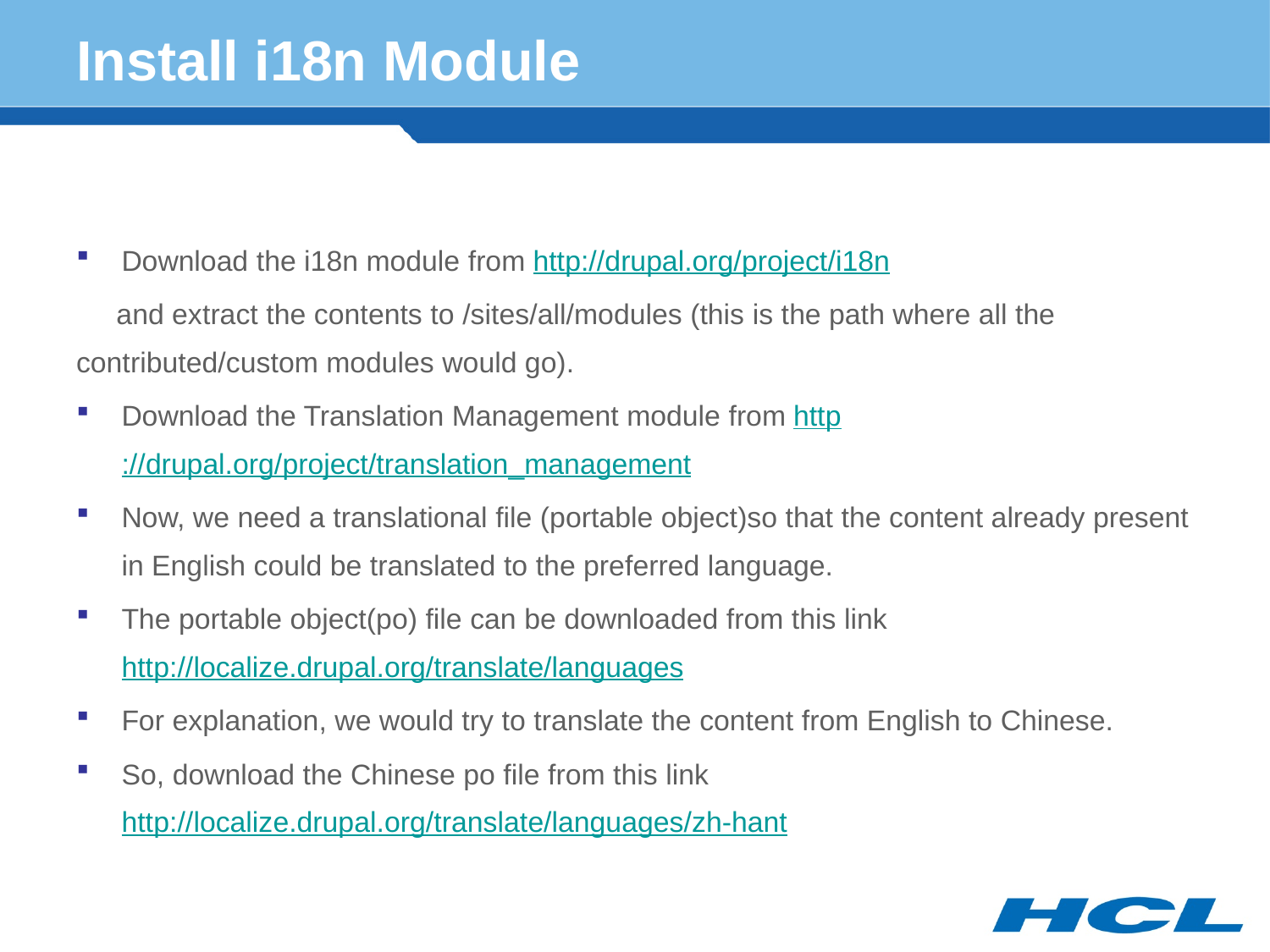

# Install i18n Module
Download the i18n module from http://drupal.org/project/i18n
     and extract the contents to /sites/all/modules (this is the path where all the      	contributed/custom modules would go).
Download the Translation Management module from http://drupal.org/project/translation_management
Now, we need a translational file (portable object)so that the content already present in English could be translated to the preferred language.
The portable object(po) file can be downloaded from this link http://localize.drupal.org/translate/languages
For explanation, we would try to translate the content from English to Chinese.
So, download the Chinese po file from this link http://localize.drupal.org/translate/languages/zh-hant